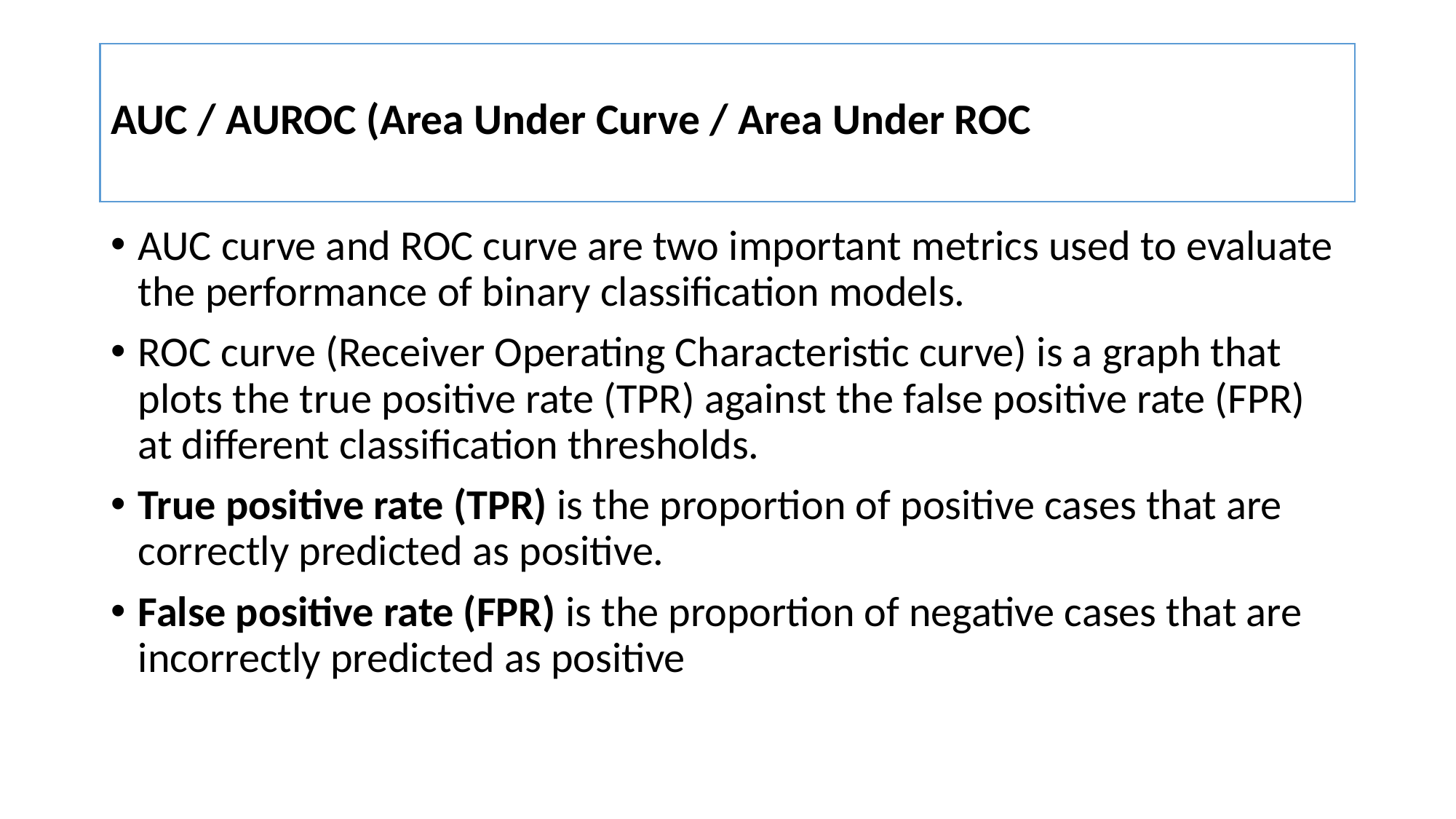

# AUC / AUROC (Area Under Curve / Area Under ROC
AUC curve and ROC curve are two important metrics used to evaluate the performance of binary classification models.
ROC curve (Receiver Operating Characteristic curve) is a graph that plots the true positive rate (TPR) against the false positive rate (FPR) at different classification thresholds.
True positive rate (TPR) is the proportion of positive cases that are correctly predicted as positive.
False positive rate (FPR) is the proportion of negative cases that are incorrectly predicted as positive